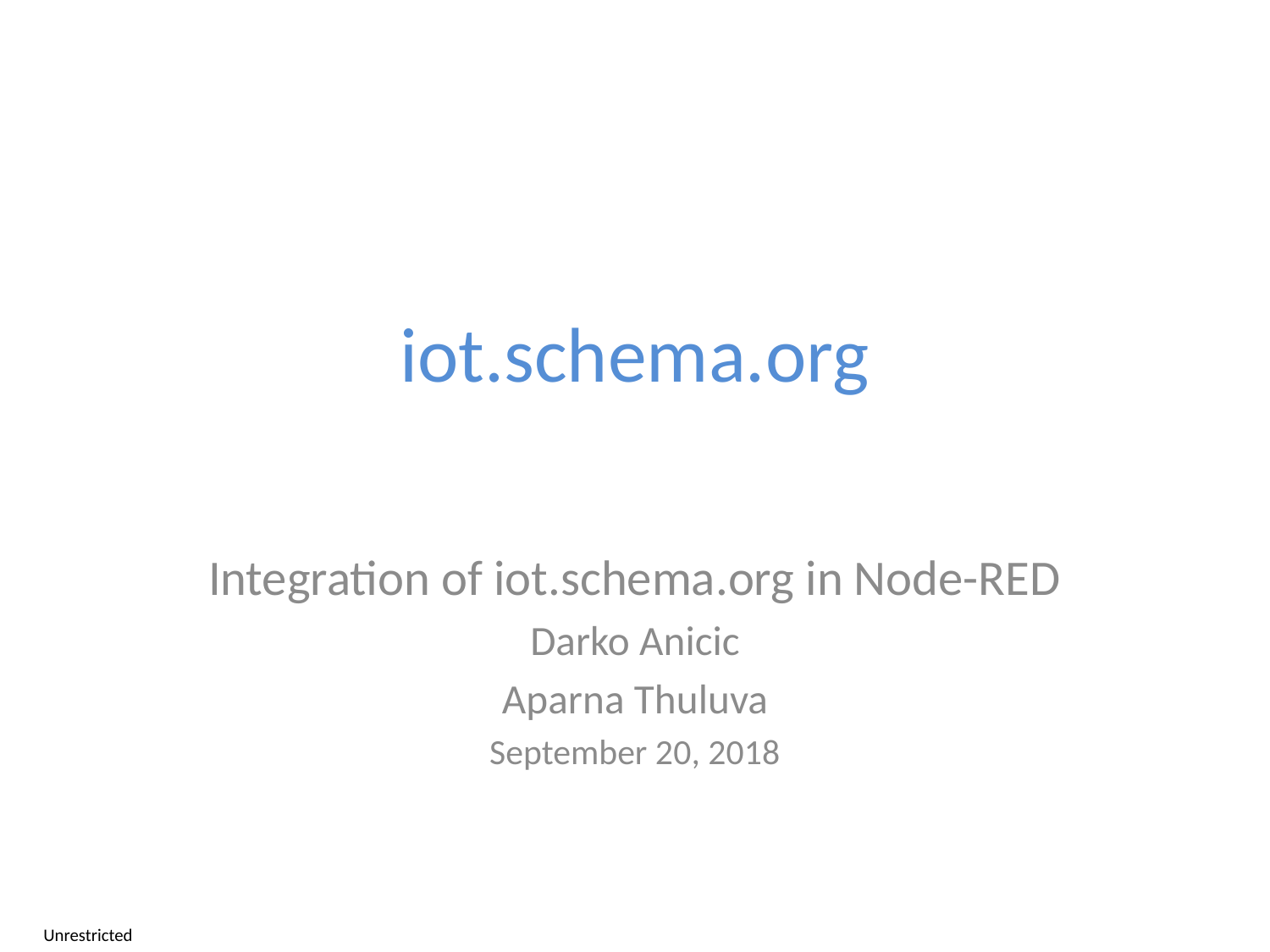

# iot.schema.org
Integration of iot.schema.org in Node-RED
Darko Anicic
Aparna Thuluva
September 20, 2018

Unrestricted